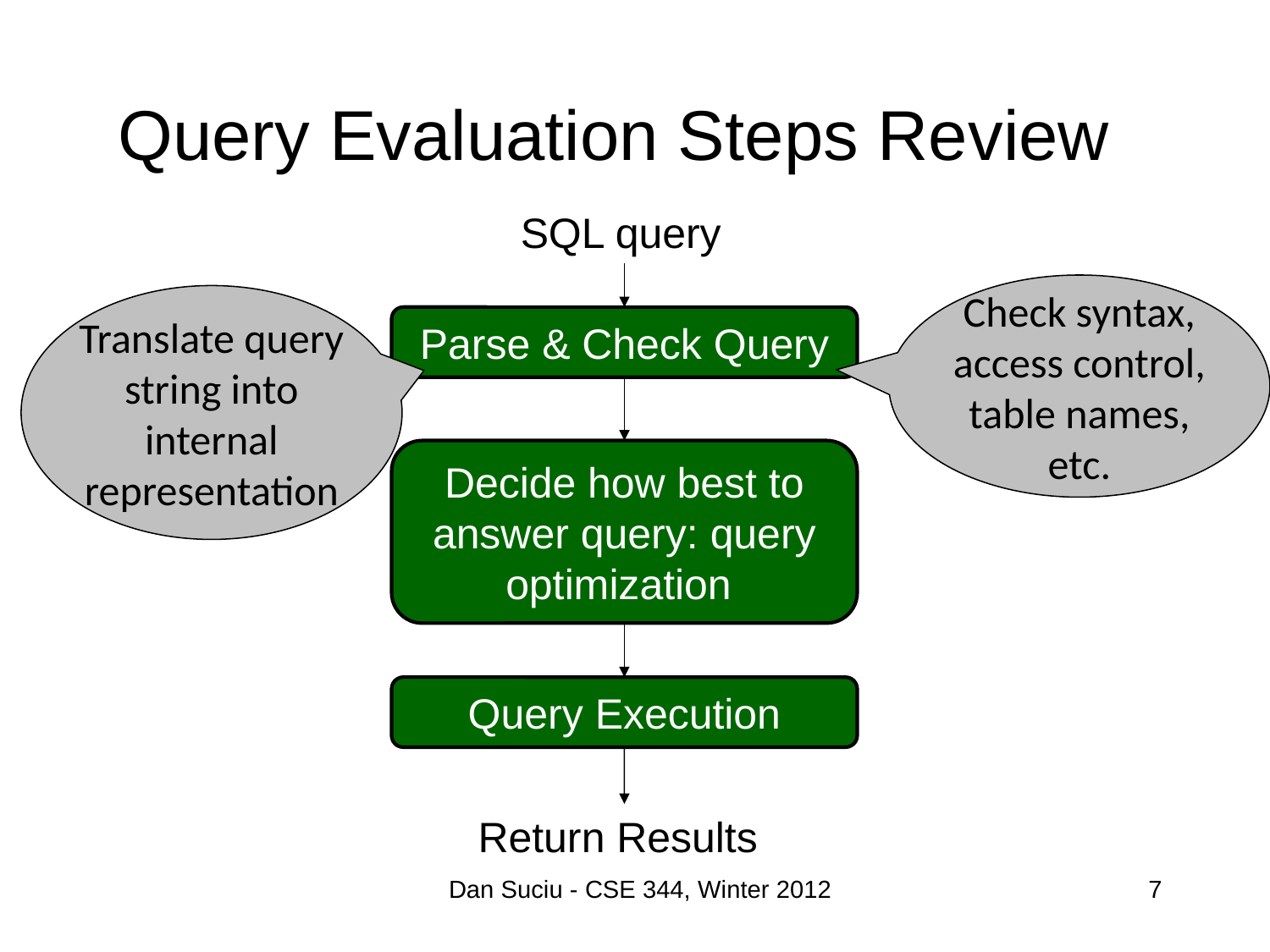

# Query Evaluation Steps Review
SQL query
Check syntax, access control, table names, etc.
Translate query string into internal representation
Parse & Check Query
Decide how best to answer query: query optimization
Query Execution
Return Results
Dan Suciu - CSE 344, Winter 2012
7